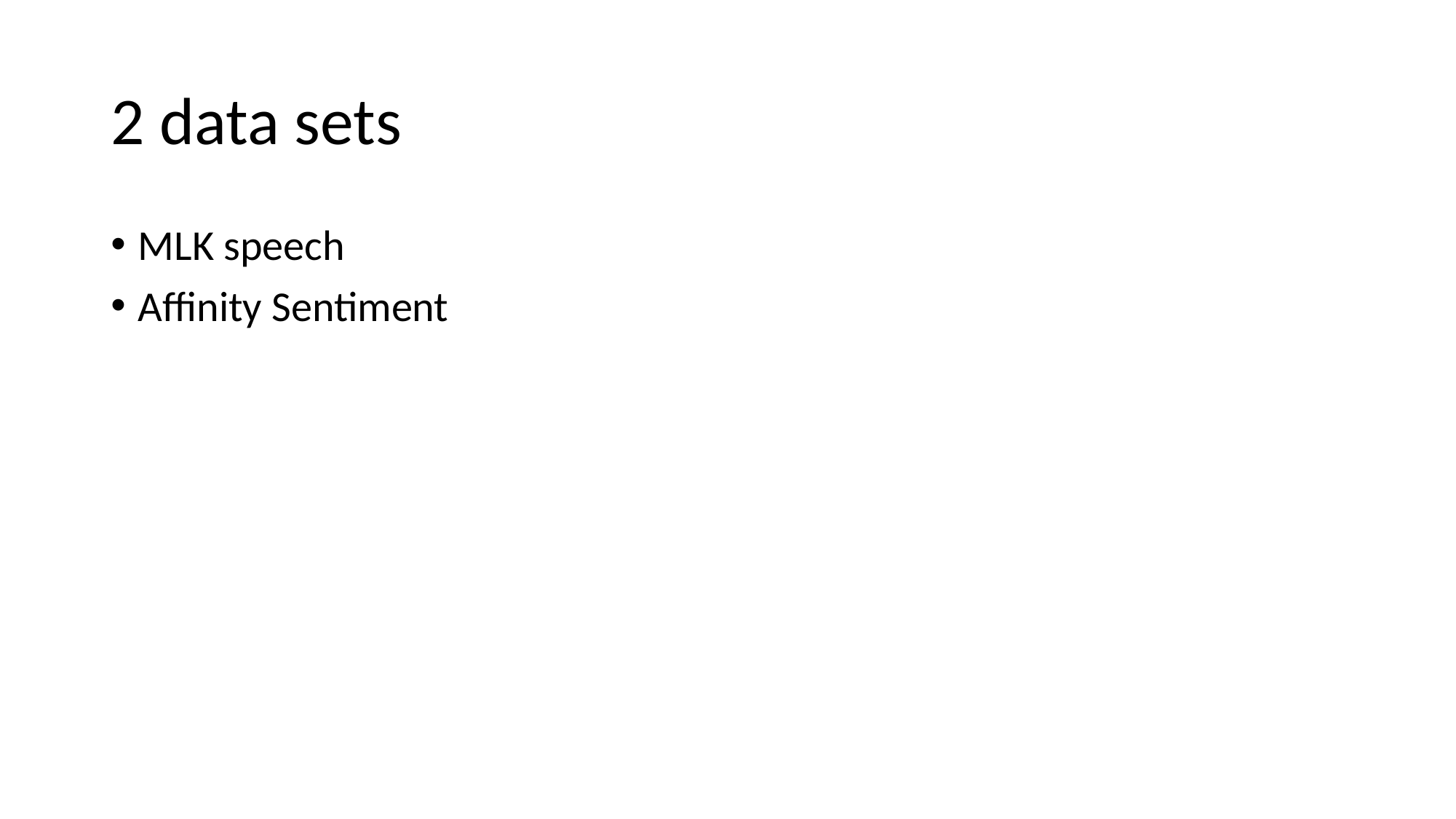

# 2 data sets
MLK speech
Affinity Sentiment